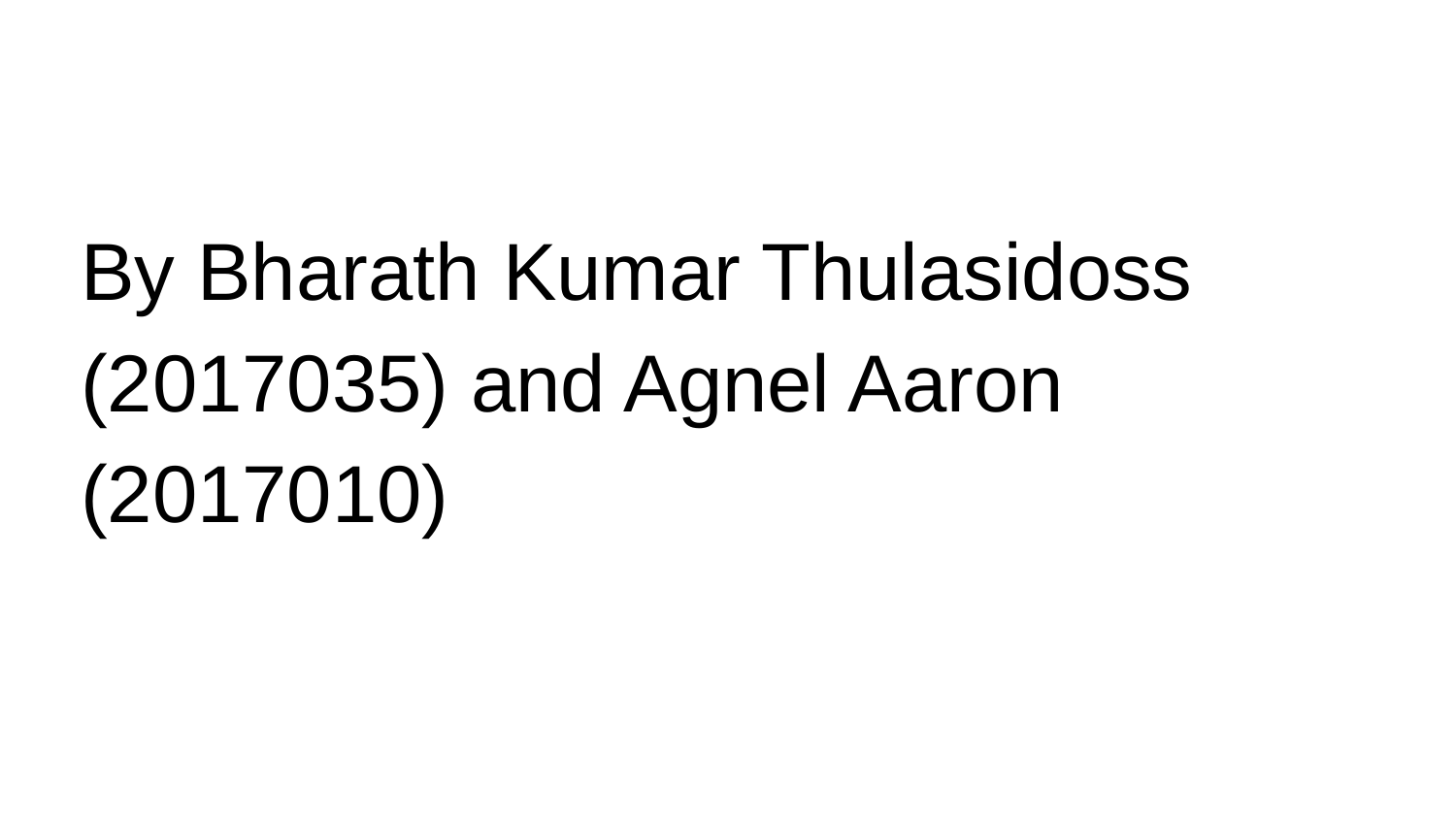

By Bharath Kumar Thulasidoss (2017035) and Agnel Aaron (2017010)